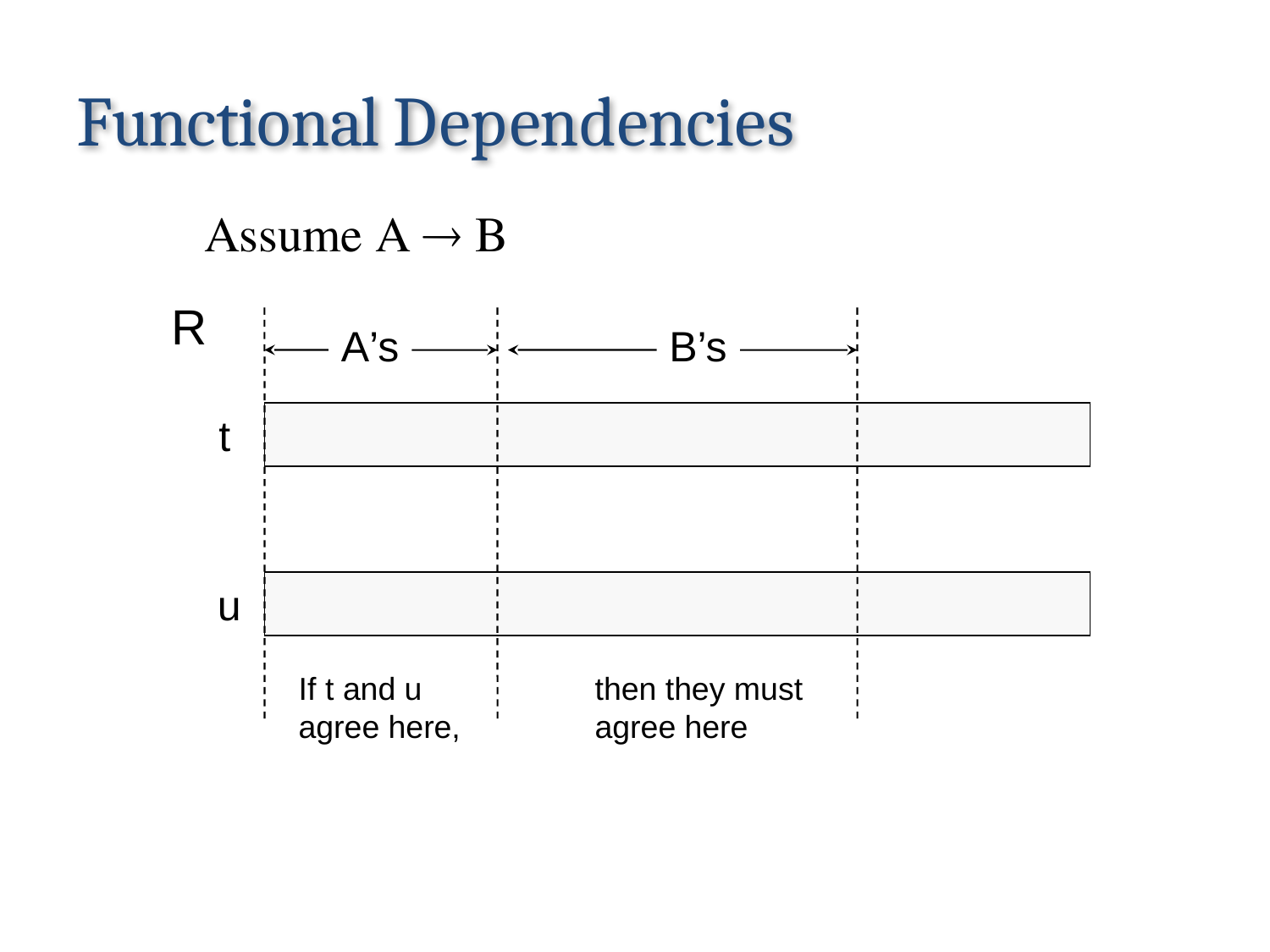

# Functional Dependencies
Assume A → B
R

A’s
B’s

t

u

If t and u
agree here,
then they must
agree here